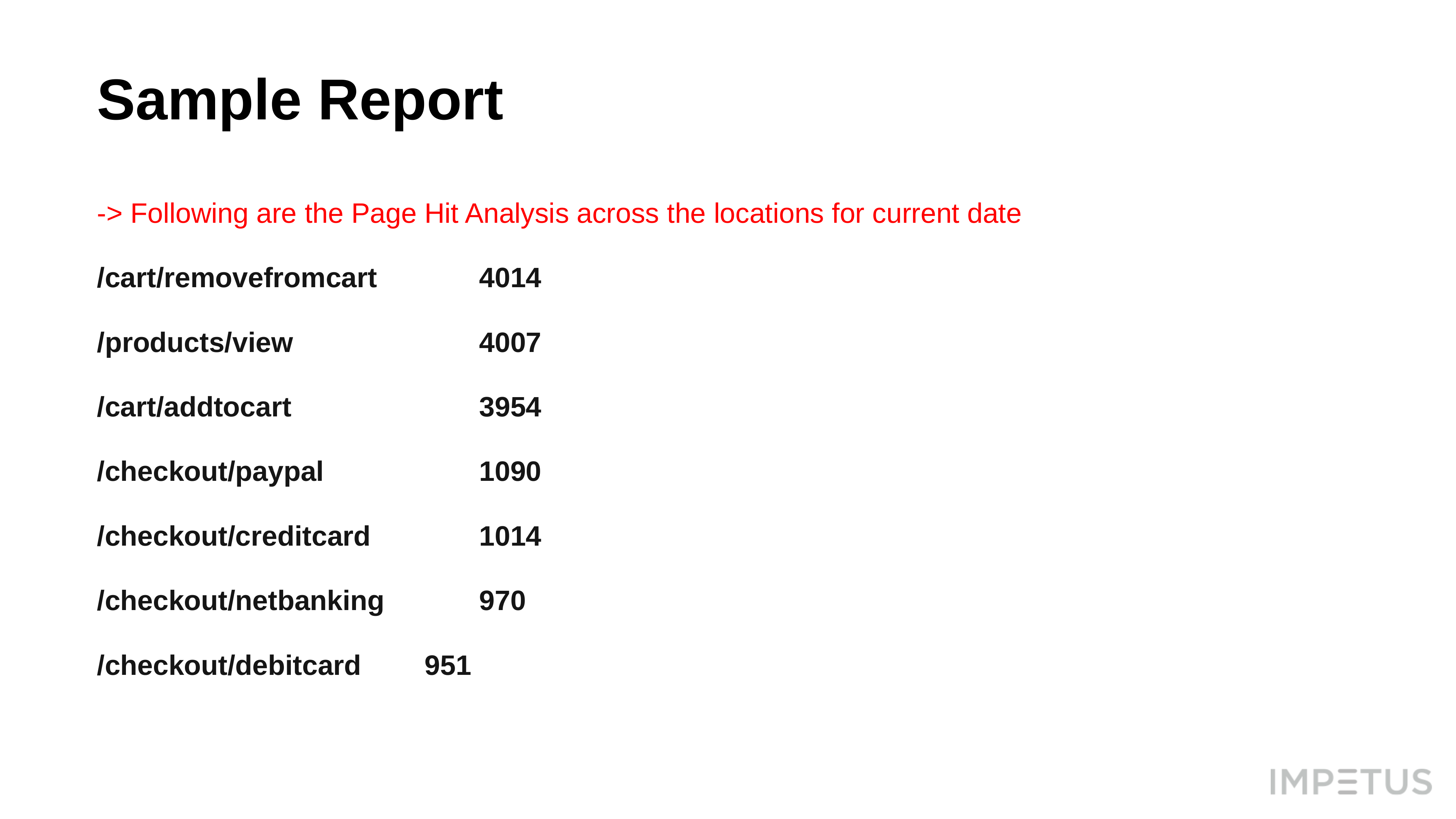

# Sample Report
-> Following are the Page Hit Analysis across the locations for current date
/cart/removefromcart		4014
/products/view				4007
/cart/addtocart				3954
/checkout/paypal			1090
/checkout/creditcard		1014
/checkout/netbanking		970
/checkout/debitcard		951